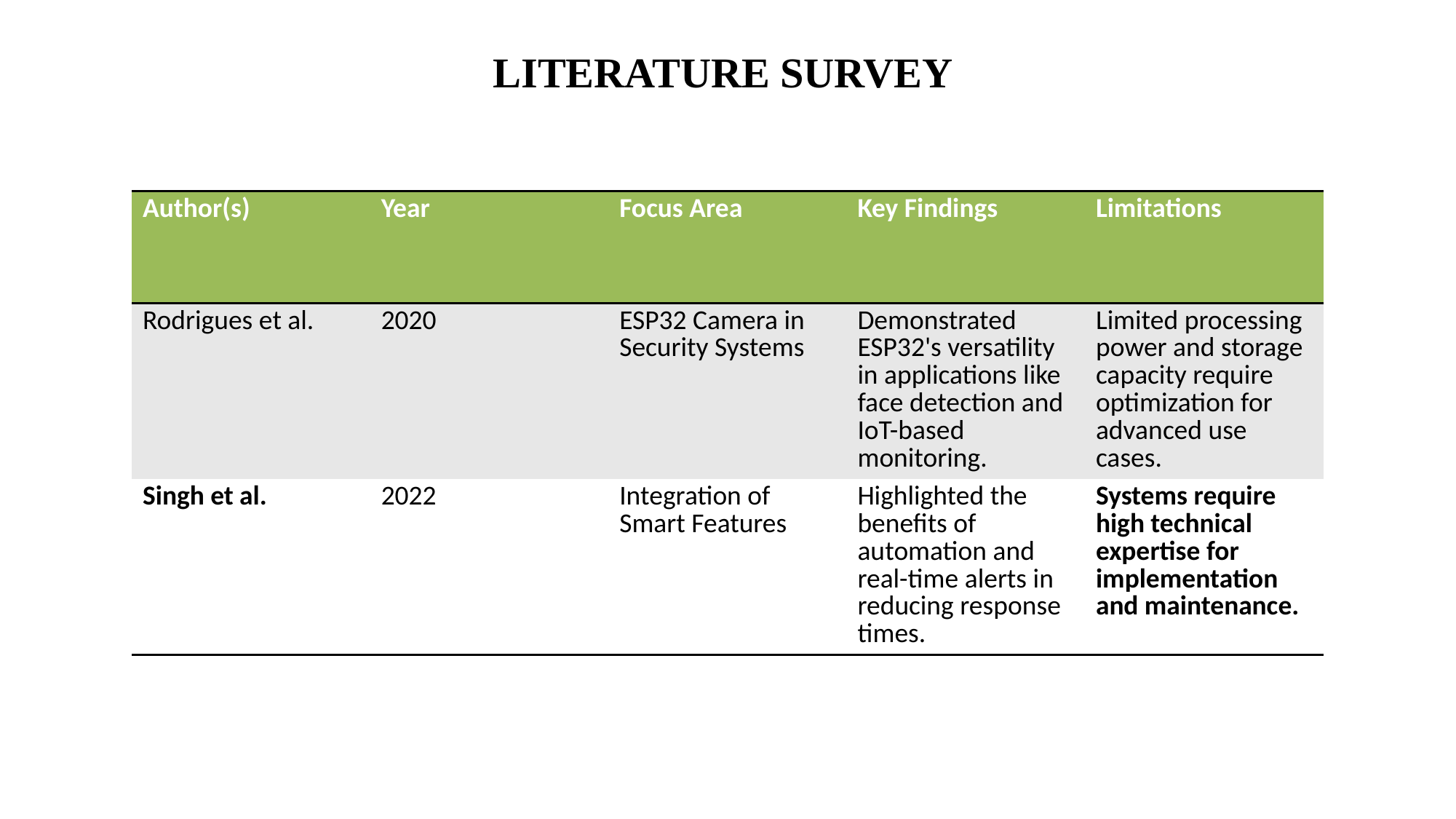

# LITERATURE SURVEY
| Author(s) | Year | Focus Area | Key Findings | Limitations |
| --- | --- | --- | --- | --- |
| Rodrigues et al. | 2020 | ESP32 Camera in Security Systems | Demonstrated ESP32's versatility in applications like face detection and IoT-based monitoring. | Limited processing power and storage capacity require optimization for advanced use cases. |
| Singh et al. | 2022 | Integration of Smart Features | Highlighted the benefits of automation and real-time alerts in reducing response times. | Systems require high technical expertise for implementation and maintenance. |